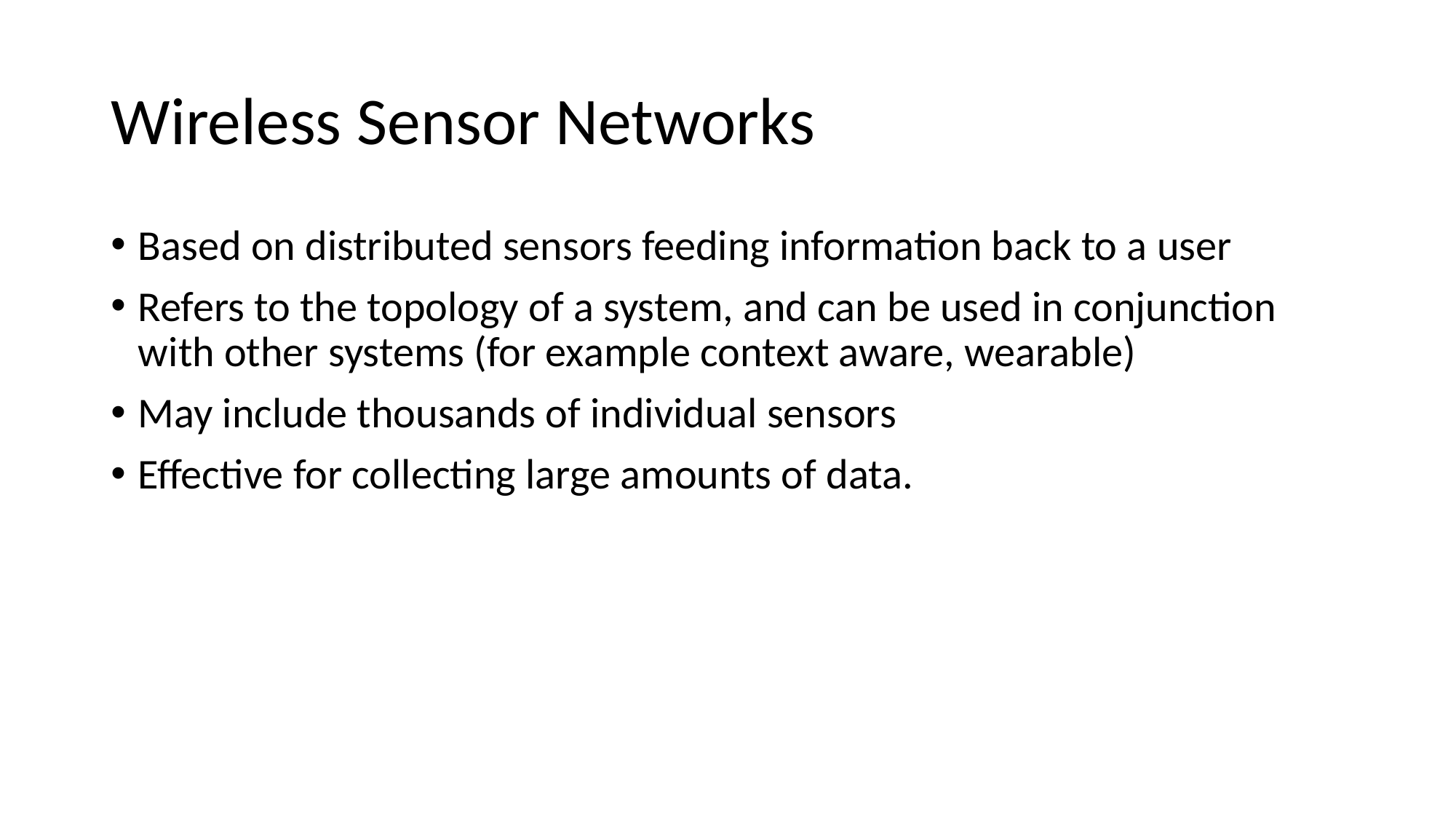

# Wireless Sensor Networks
Based on distributed sensors feeding information back to a user
Refers to the topology of a system, and can be used in conjunction with other systems (for example context aware, wearable)
May include thousands of individual sensors
Effective for collecting large amounts of data.